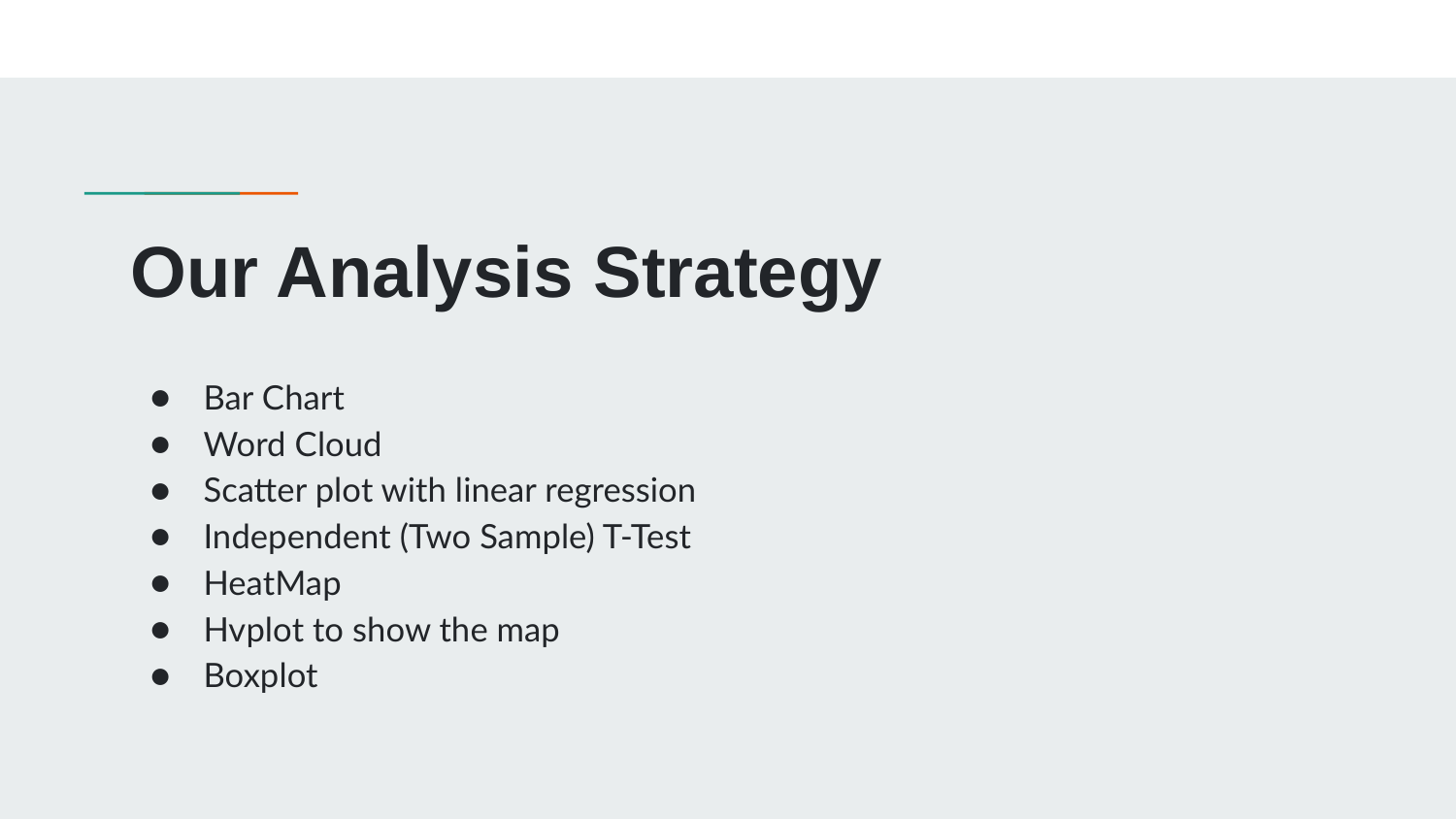

# Our Analysis Strategy

Bar Chart
Word Cloud
Scatter plot with linear regression
Independent (Two Sample) T-Test
HeatMap
Hvplot to show the map
Boxplot